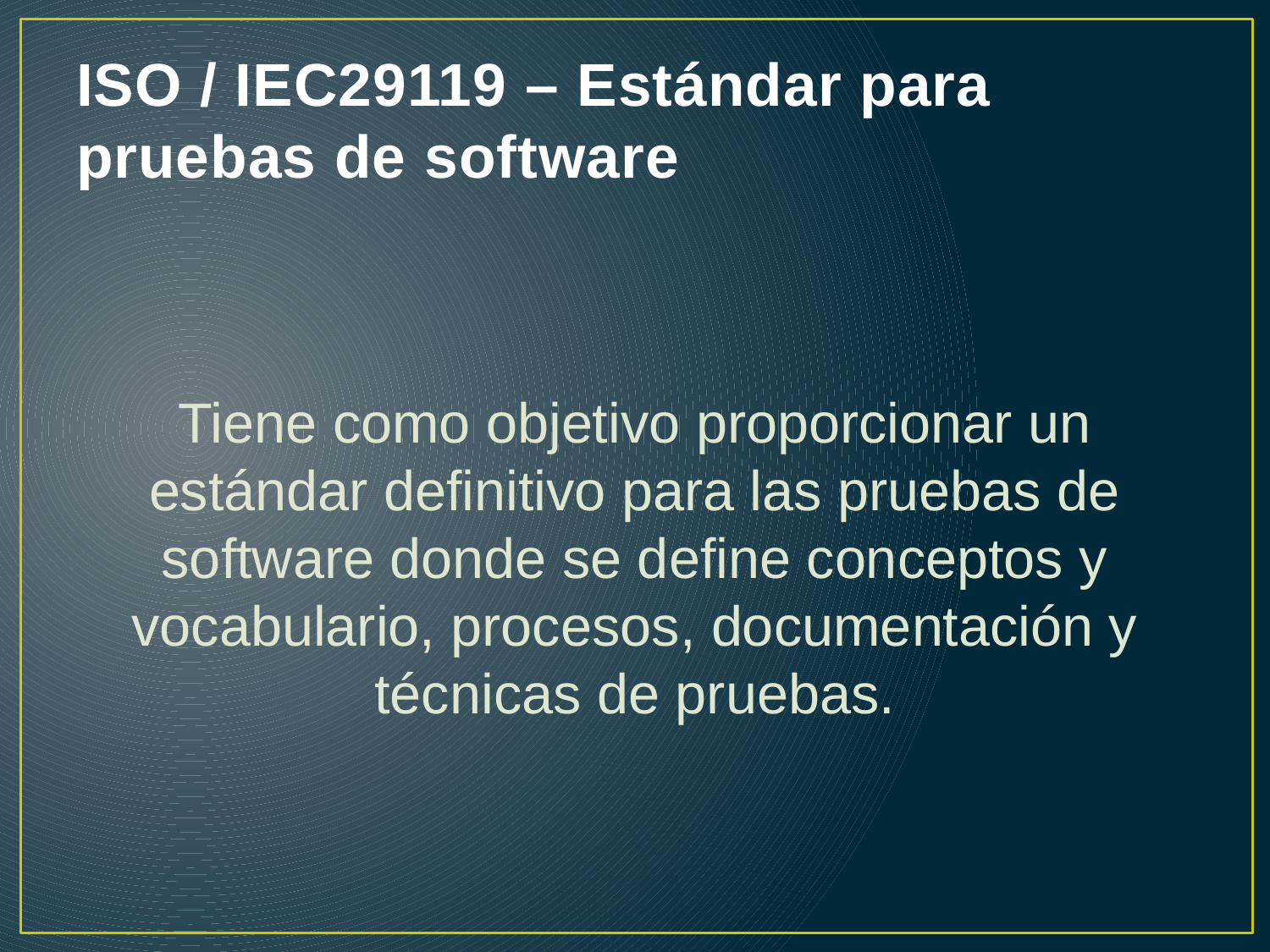

# ISO / IEC29119 – Estándar para pruebas de software

Tiene como objetivo proporcionar un estándar definitivo para las pruebas de software donde se define conceptos y vocabulario, procesos, documentación y técnicas de pruebas.